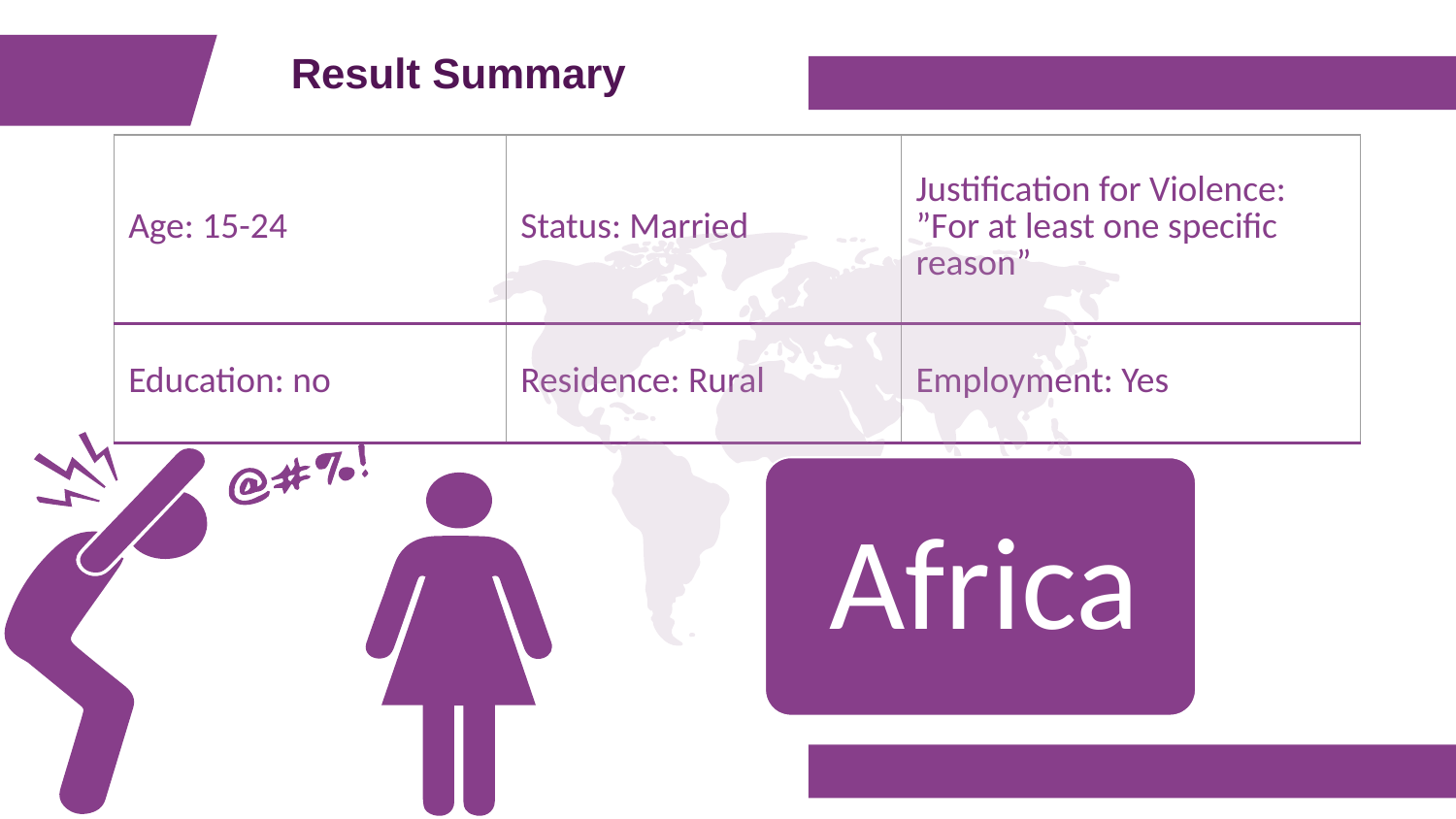

# Result Summary

| Age: 15-24 | Status: Married | Justification for Violence: ”For at least one specific reason” |
| --- | --- | --- |
| Education: no | Residence: Rural | Employment: Yes |

Africa